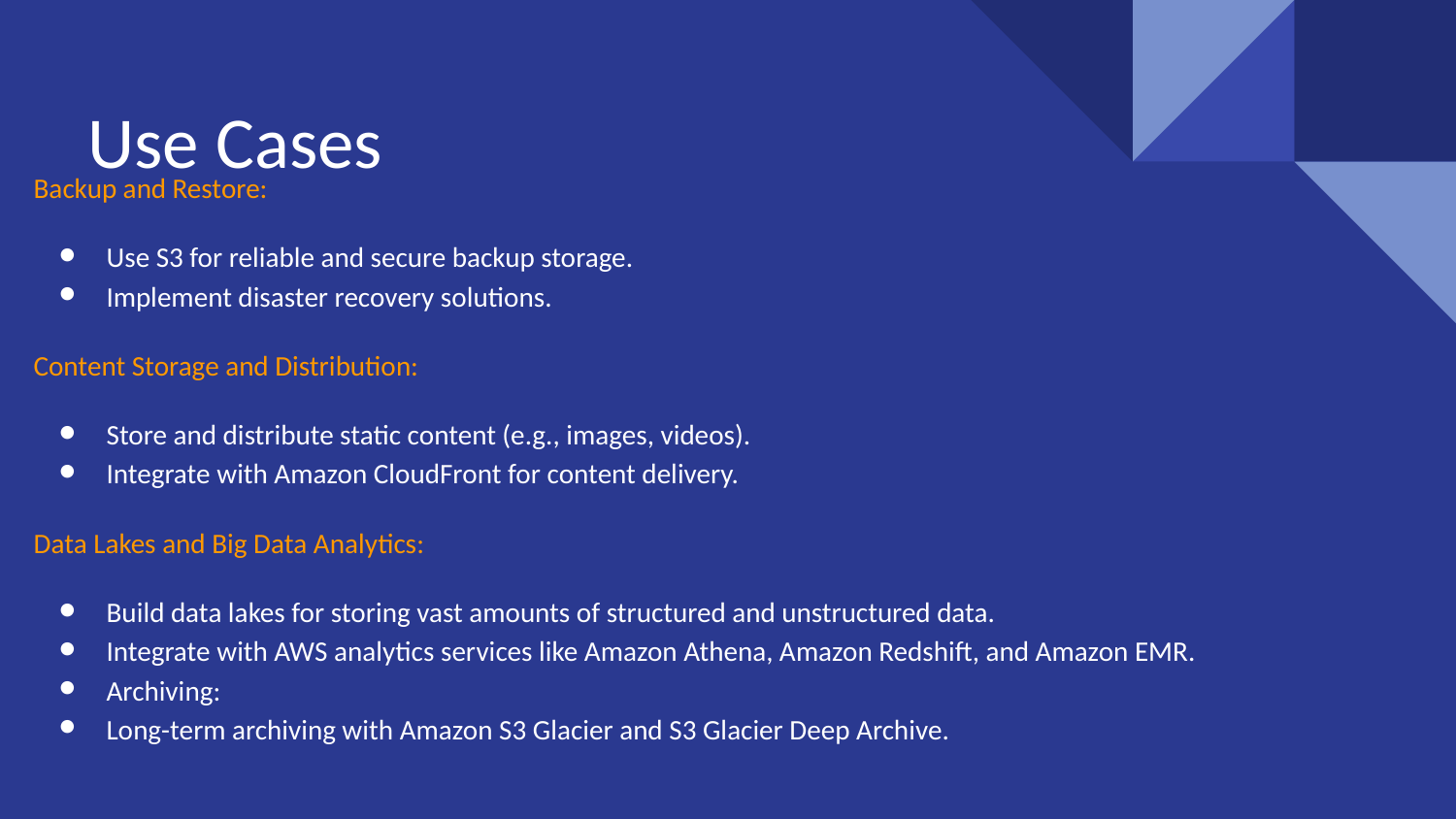

# Use Cases
Backup and Restore:
Use S3 for reliable and secure backup storage.
Implement disaster recovery solutions.
Content Storage and Distribution:
Store and distribute static content (e.g., images, videos).
Integrate with Amazon CloudFront for content delivery.
Data Lakes and Big Data Analytics:
Build data lakes for storing vast amounts of structured and unstructured data.
Integrate with AWS analytics services like Amazon Athena, Amazon Redshift, and Amazon EMR.
Archiving:
Long-term archiving with Amazon S3 Glacier and S3 Glacier Deep Archive.